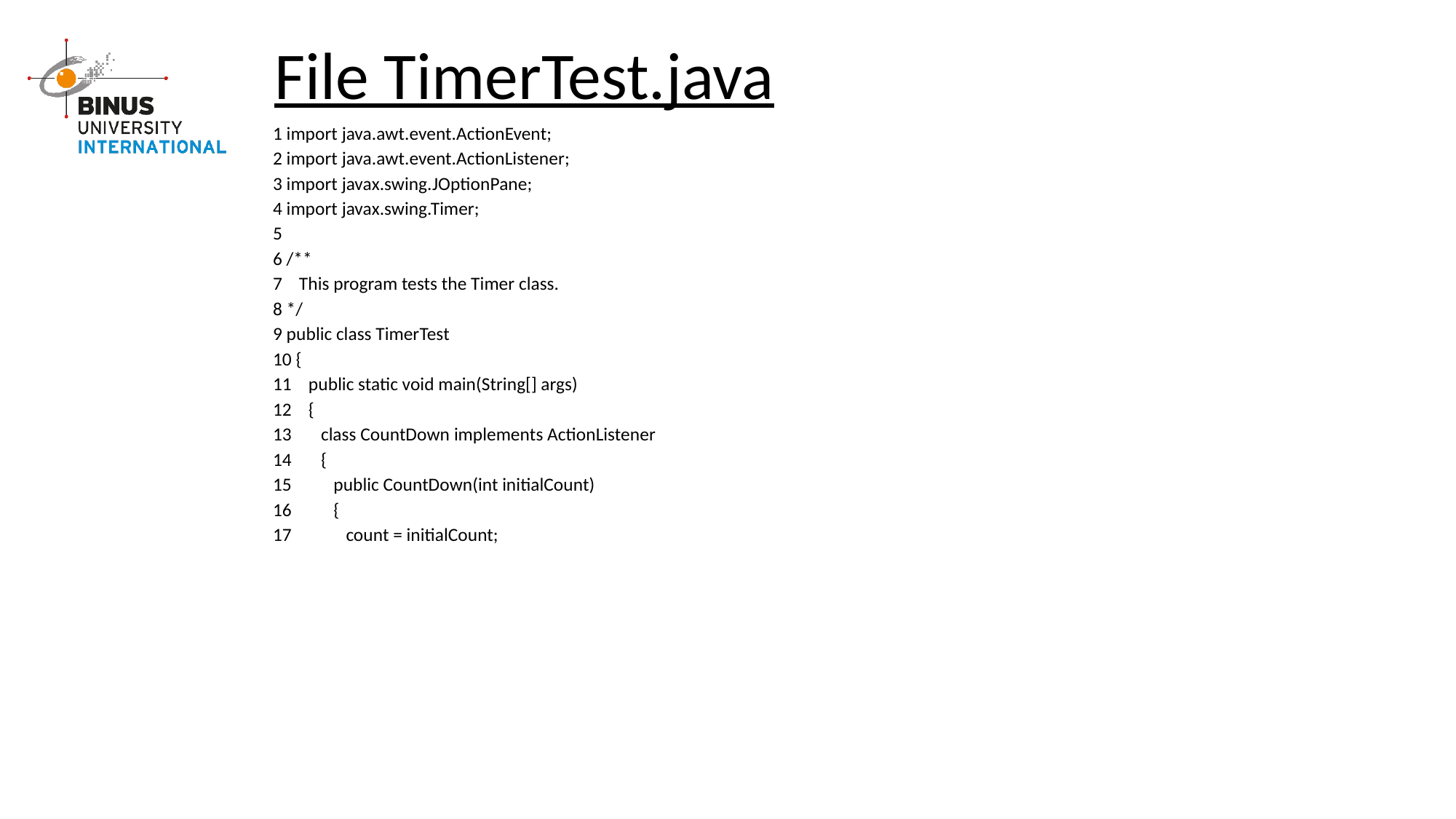

# File TimerTest.java
1 import java.awt.event.ActionEvent;
2 import java.awt.event.ActionListener;
3 import javax.swing.JOptionPane;
4 import javax.swing.Timer;
5
6 /**
7    This program tests the Timer class.
8 */
9 public class TimerTest
10 {
11    public static void main(String[] args)
12    {
13       class CountDown implements ActionListener
14       {
15          public CountDown(int initialCount)
16          {
17             count = initialCount;